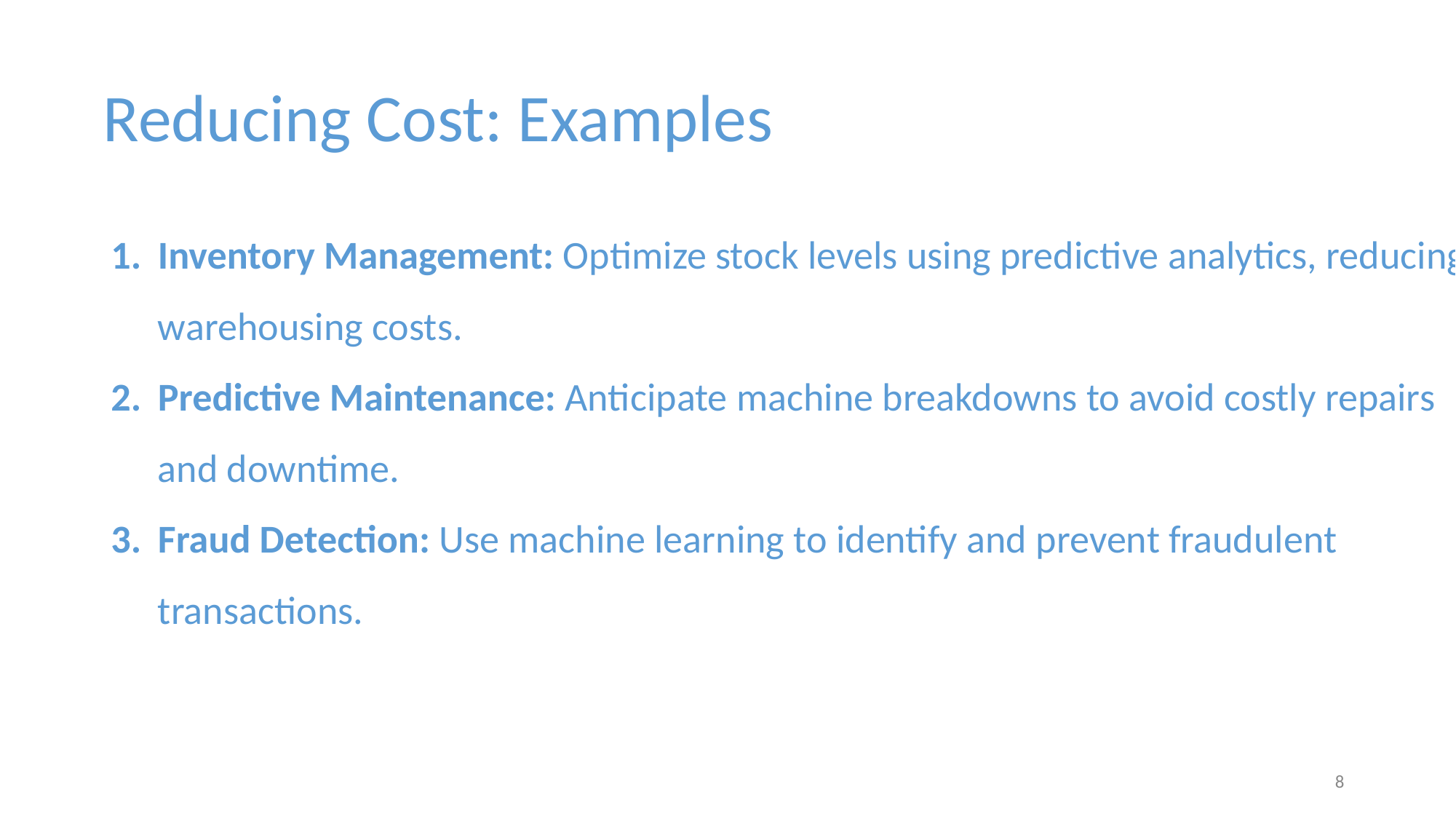

Reducing Cost: Examples
Inventory Management: Optimize stock levels using predictive analytics, reducing warehousing costs.
Predictive Maintenance: Anticipate machine breakdowns to avoid costly repairs and downtime.
Fraud Detection: Use machine learning to identify and prevent fraudulent transactions.
8